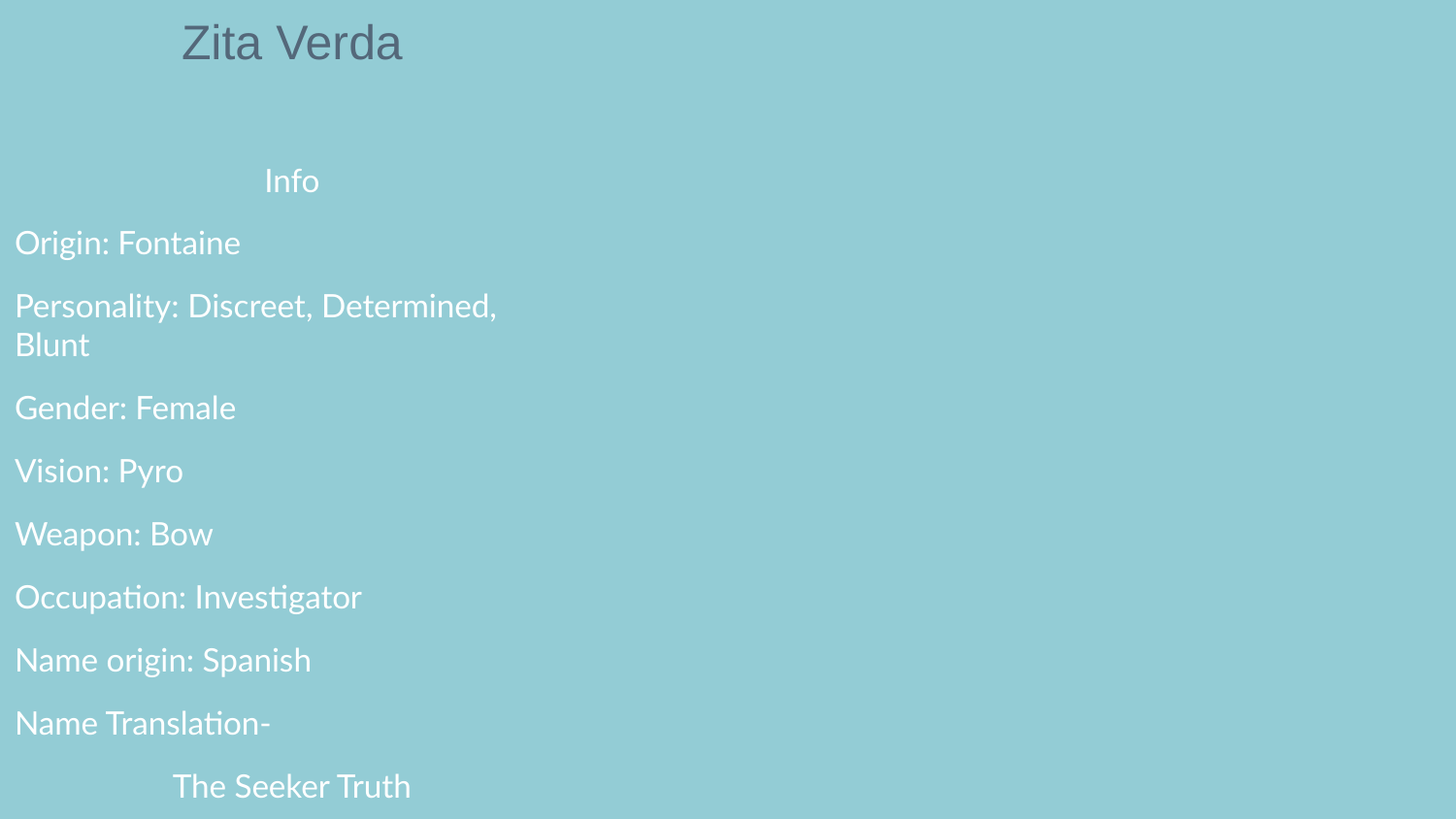

# Zita Verda
Info
Origin: Fontaine
Personality: Discreet, Determined, Blunt
Gender: Female
Vision: Pyro
Weapon: Bow
Occupation: Investigator
Name origin: Spanish
Name Translation-
The Seeker Truth